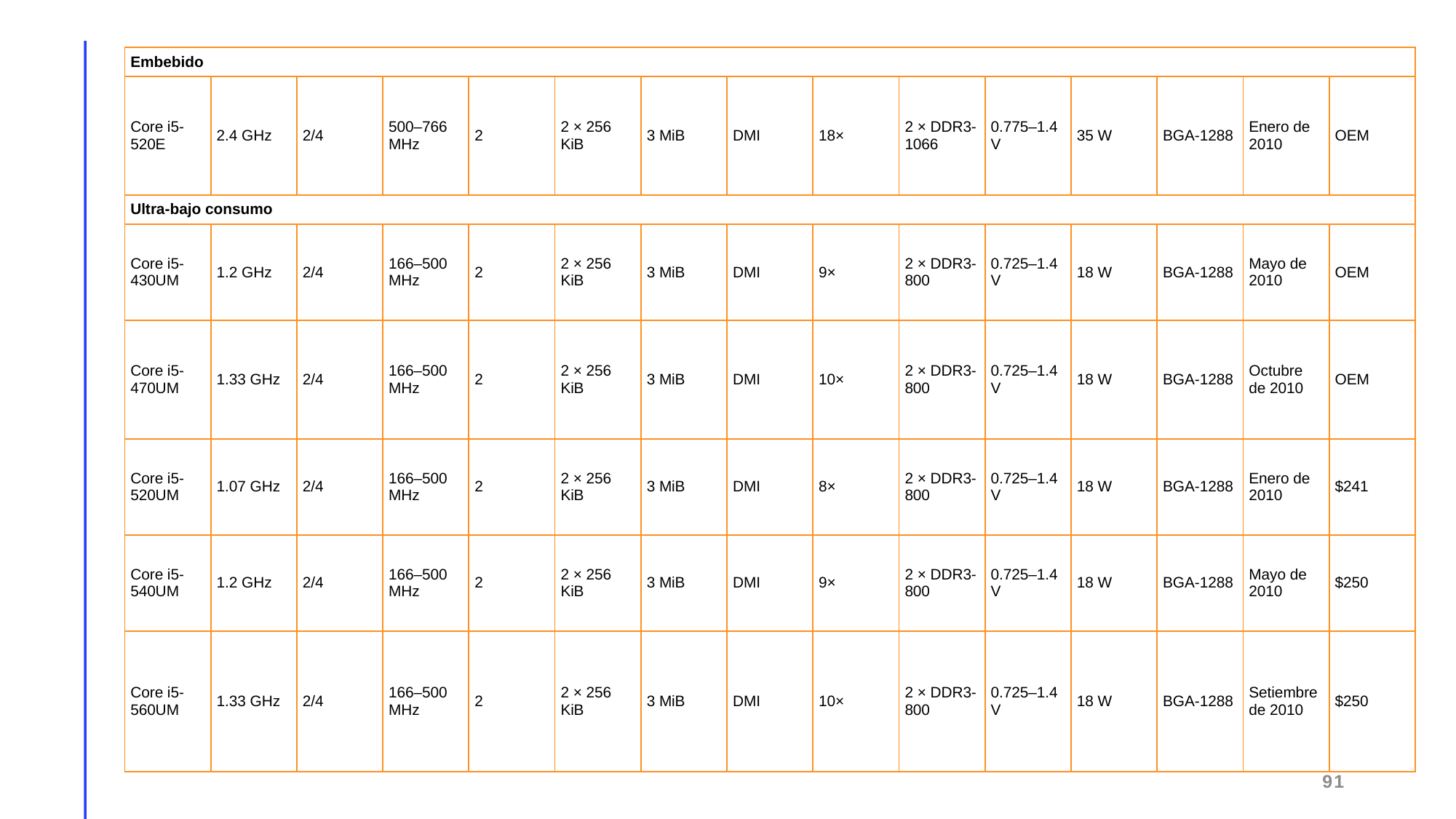

| Embebido |  |  |  |  |  |  |  |  |  |  |  |  |  |  |
| --- | --- | --- | --- | --- | --- | --- | --- | --- | --- | --- | --- | --- | --- | --- |
| Core i5-520E | 2.4 GHz | 2/4 | 500–766 MHz | 2 | 2 × 256 KiB | 3 MiB | DMI | 18× | 2 × DDR3-1066 | 0.775–1.4 V | 35 W | BGA-1288 | Enero de 2010 | OEM |
| Ultra-bajo consumo |  |  |  |  |  |  |  |  |  |  |  |  |  |  |
| Core i5-430UM | 1.2 GHz | 2/4 | 166–500 MHz | 2 | 2 × 256 KiB | 3 MiB | DMI | 9× | 2 × DDR3-800 | 0.725–1.4 V | 18 W | BGA-1288 | Mayo de 2010 | OEM |
| Core i5-470UM | 1.33 GHz | 2/4 | 166–500 MHz | 2 | 2 × 256 KiB | 3 MiB | DMI | 10× | 2 × DDR3-800 | 0.725–1.4 V | 18 W | BGA-1288 | Octubre de 2010 | OEM |
| Core i5-520UM | 1.07 GHz | 2/4 | 166–500 MHz | 2 | 2 × 256 KiB | 3 MiB | DMI | 8× | 2 × DDR3-800 | 0.725–1.4 V | 18 W | BGA-1288 | Enero de 2010 | $241 |
| Core i5-540UM | 1.2 GHz | 2/4 | 166–500 MHz | 2 | 2 × 256 KiB | 3 MiB | DMI | 9× | 2 × DDR3-800 | 0.725–1.4 V | 18 W | BGA-1288 | Mayo de 2010 | $250 |
| Core i5-560UM | 1.33 GHz | 2/4 | 166–500 MHz | 2 | 2 × 256 KiB | 3 MiB | DMI | 10× | 2 × DDR3-800 | 0.725–1.4 V | 18 W | BGA-1288 | Setiembre de 2010 | $250 |
91